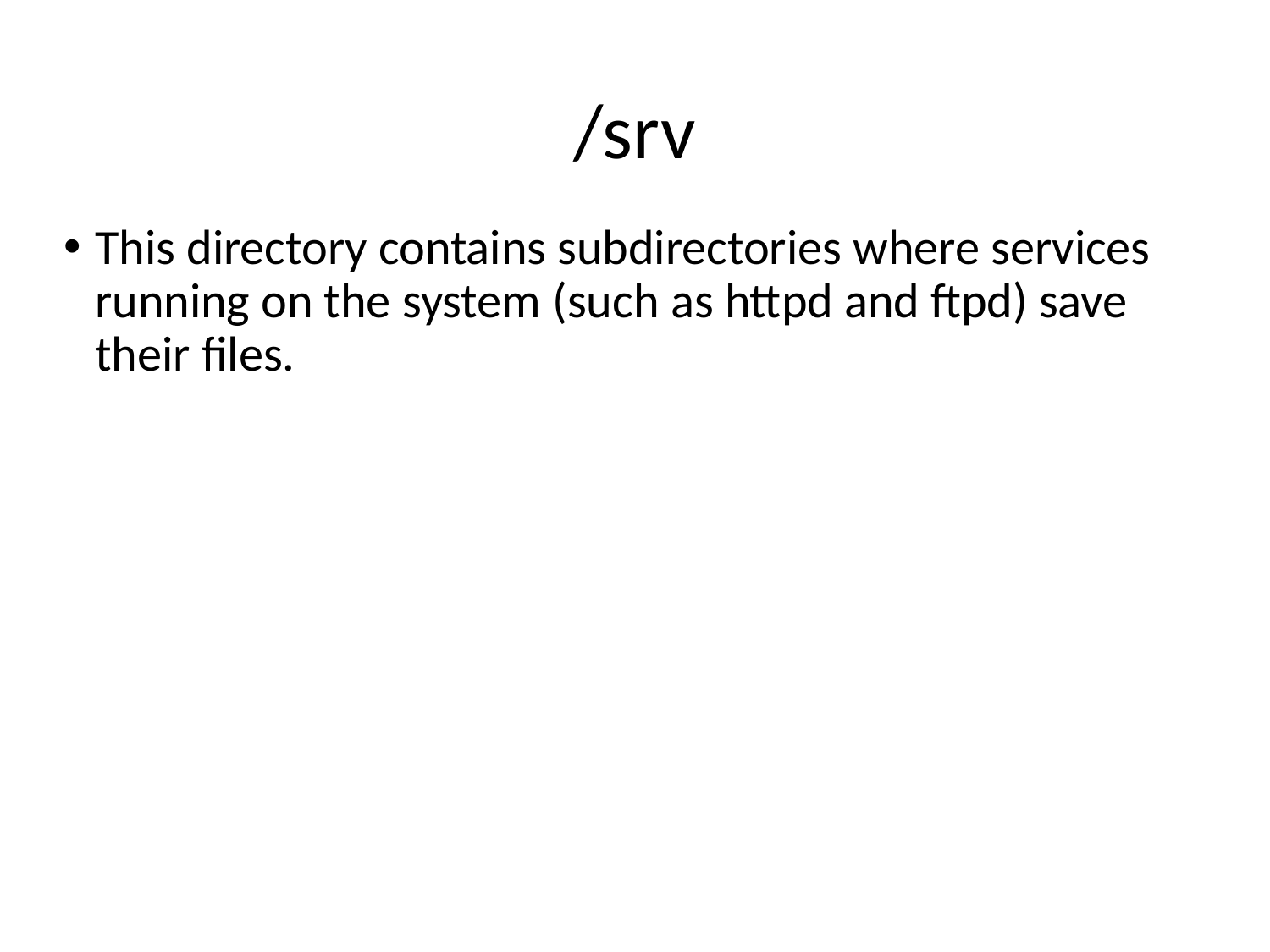

# /srv
This directory contains subdirectories where services running on the system (such as httpd and ftpd) save their files.